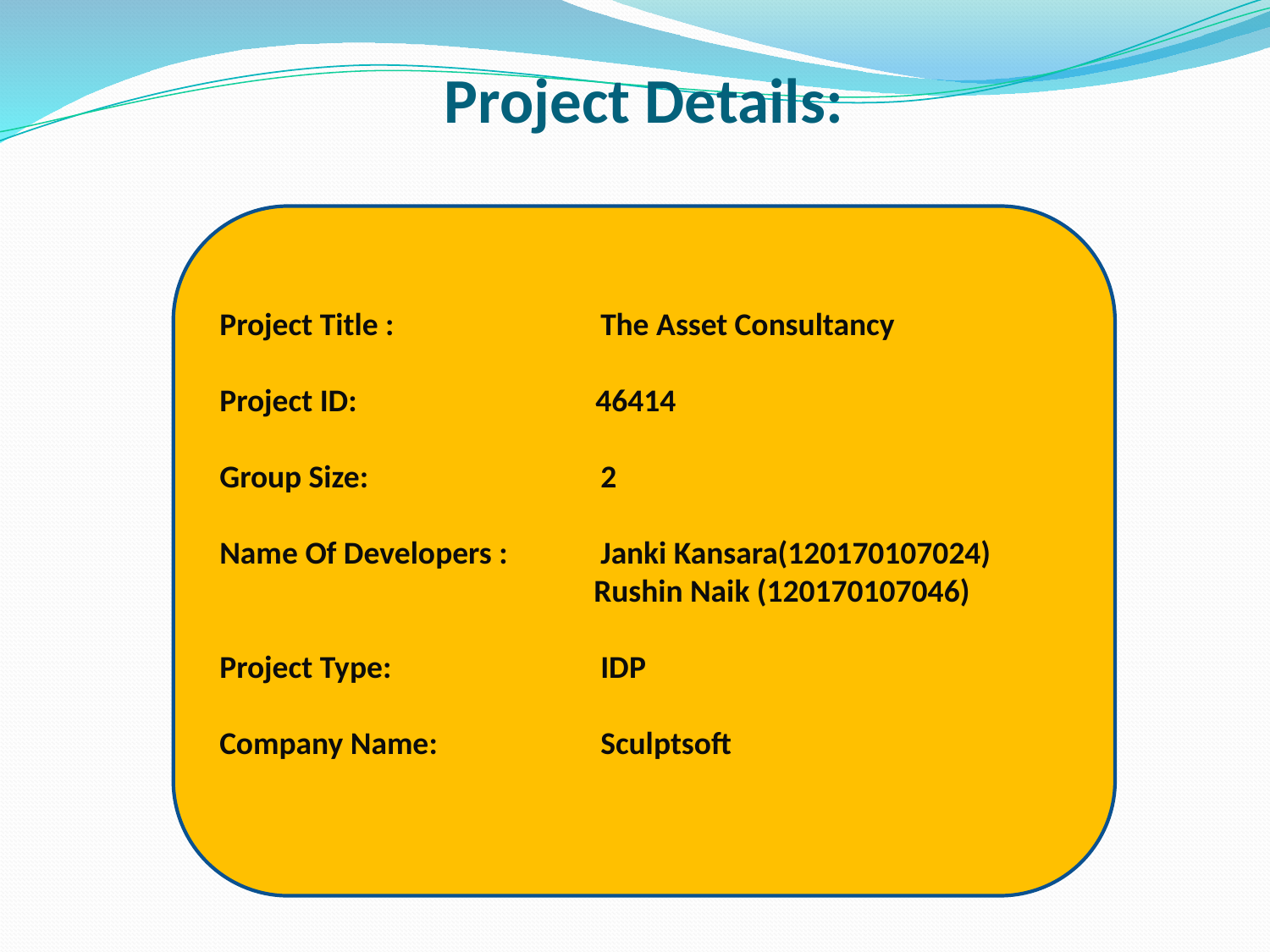

# Project Details:
Project Title : 		The Asset Consultancy

Project ID:	                 46414

Group Size: 		2

Name Of Developers : 	Janki Kansara(120170107024)
                                                    Rushin Naik (120170107046)

Project Type:		IDP

Company Name:	 	Sculptsoft